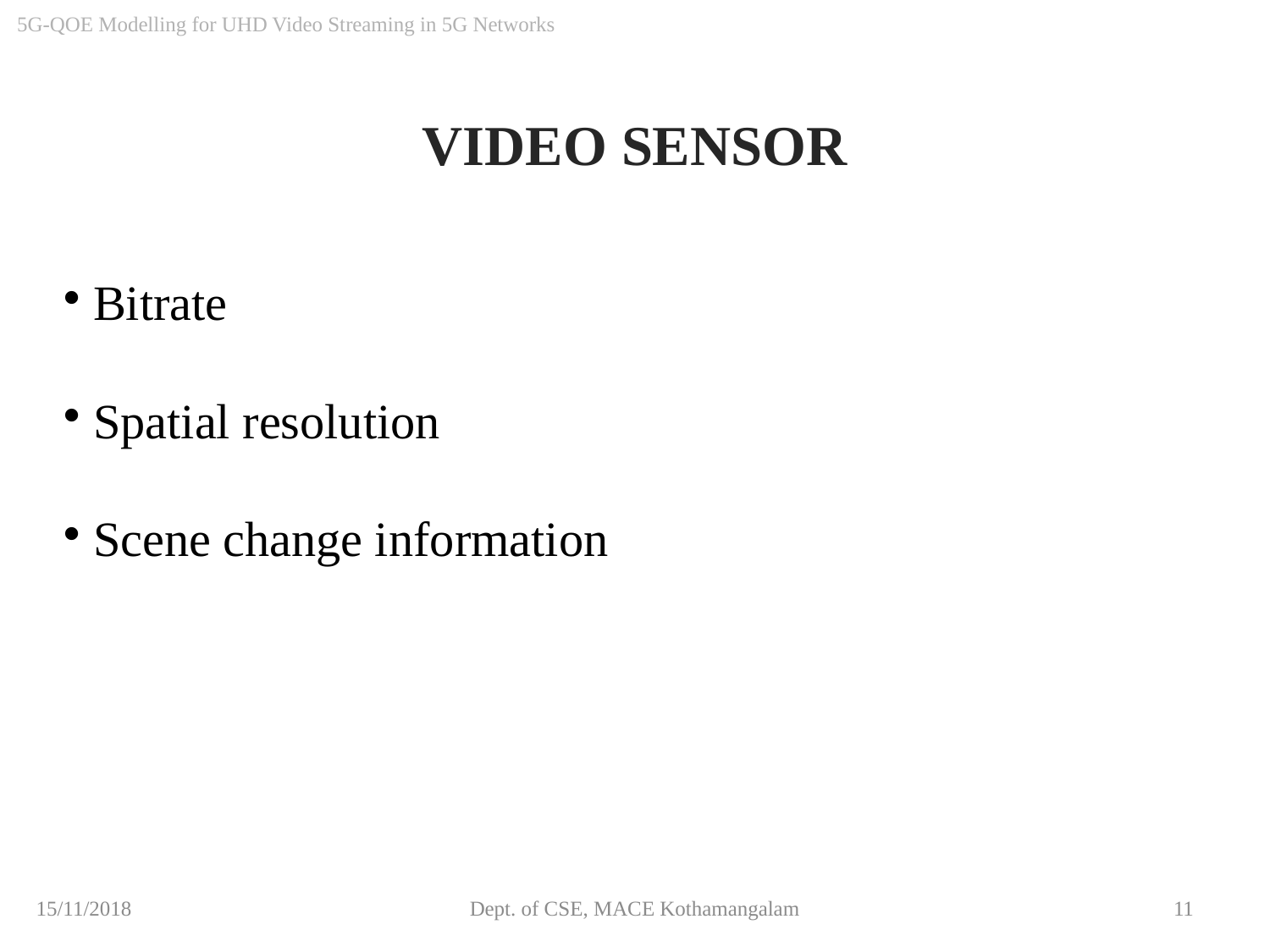

5G-QOE Modelling for UHD Video Streaming in 5G Networks
VIDEO SENSOR
Bitrate

Spatial resolution

Scene change information
15/11/2018

Dept. of CSE, MACE Kothamangalam
11